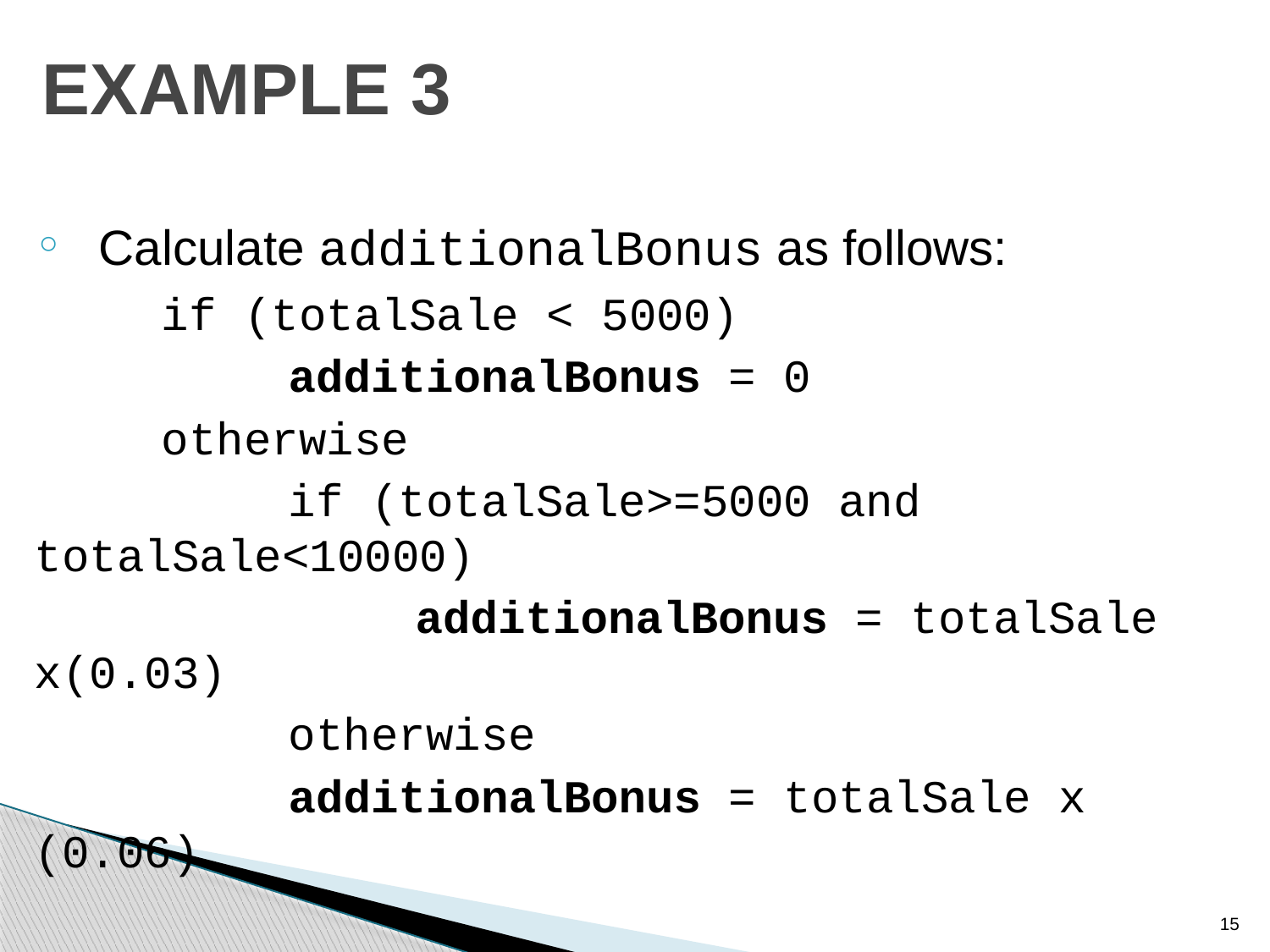

# Example 3
Calculate additionalBonus as follows:
	if (totalSale < 5000)
		additionalBonus = 0
	otherwise
	 	if (totalSale>=5000 and totalSale<10000)
			additionalBonus = totalSale x(0.03)
		otherwise
	  	additionalBonus = totalSale x (0.06)

15